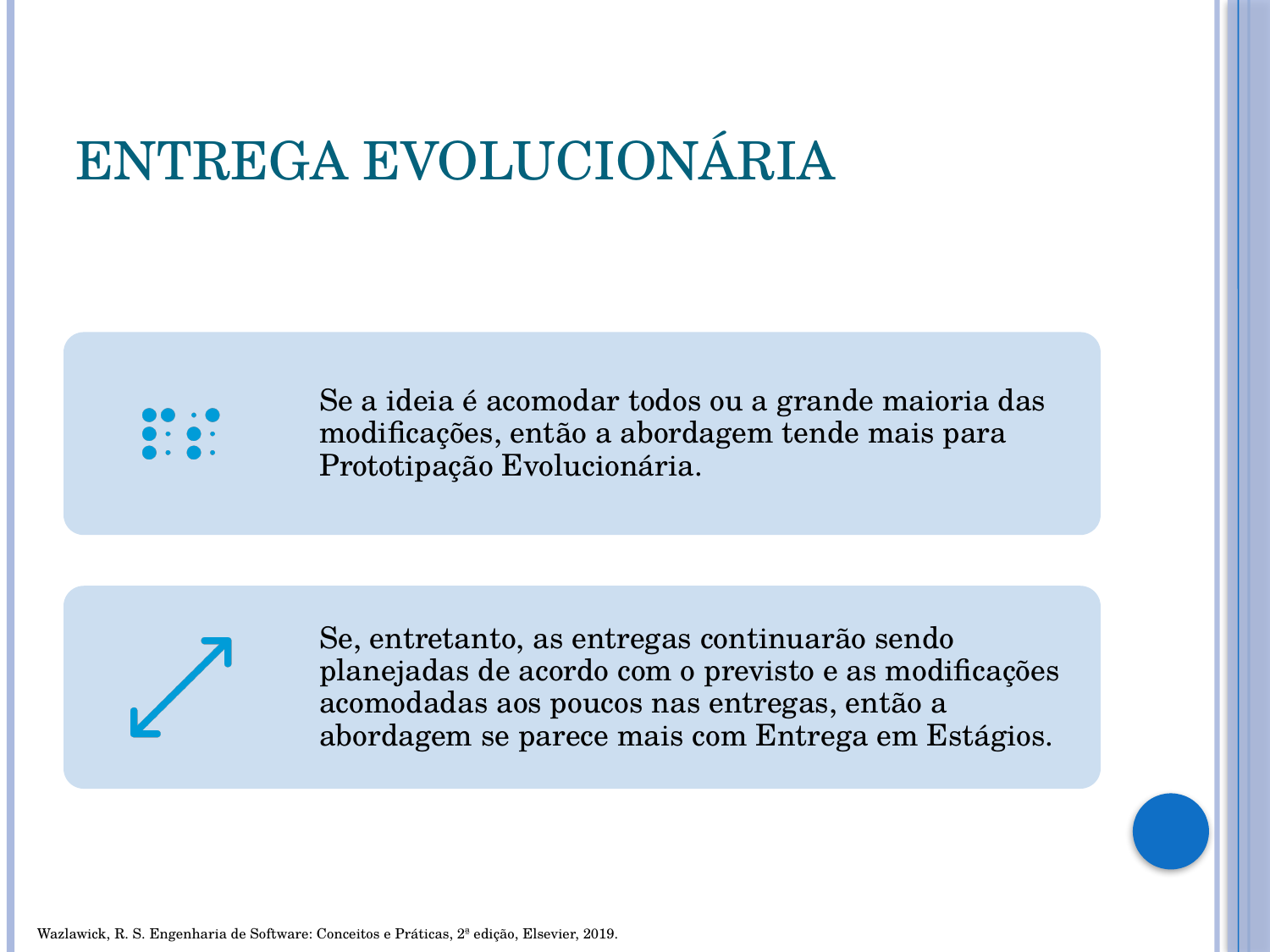

# Entrega Evolucionária
Se a ideia é acomodar todos ou a grande maioria das modificações, então a abordagem tende mais para Prototipação Evolucionária.
Se, entretanto, as entregas continuarão sendo planejadas de acordo com o previsto e as modificações acomodadas aos poucos nas entregas, então a abordagem se parece mais com Entrega em Estágios.